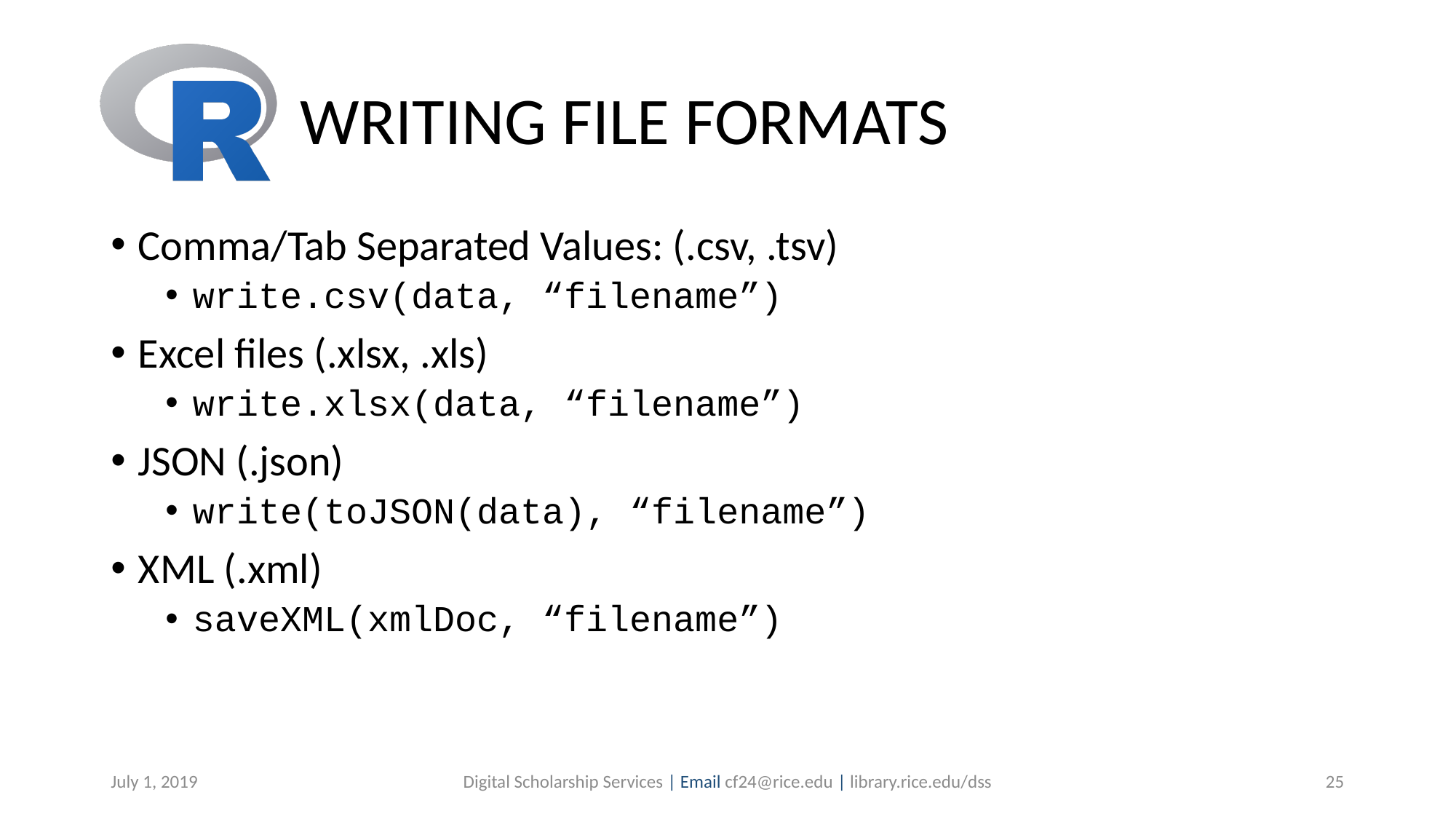

# WRITING FILE FORMATS
Comma/Tab Separated Values: (.csv, .tsv)
write.csv(data, “filename”)
Excel files (.xlsx, .xls)
write.xlsx(data, “filename”)
JSON (.json)
write(toJSON(data), “filename”)
XML (.xml)
saveXML(xmlDoc, “filename”)
July 1, 2019
Digital Scholarship Services | Email cf24@rice.edu | library.rice.edu/dss
25